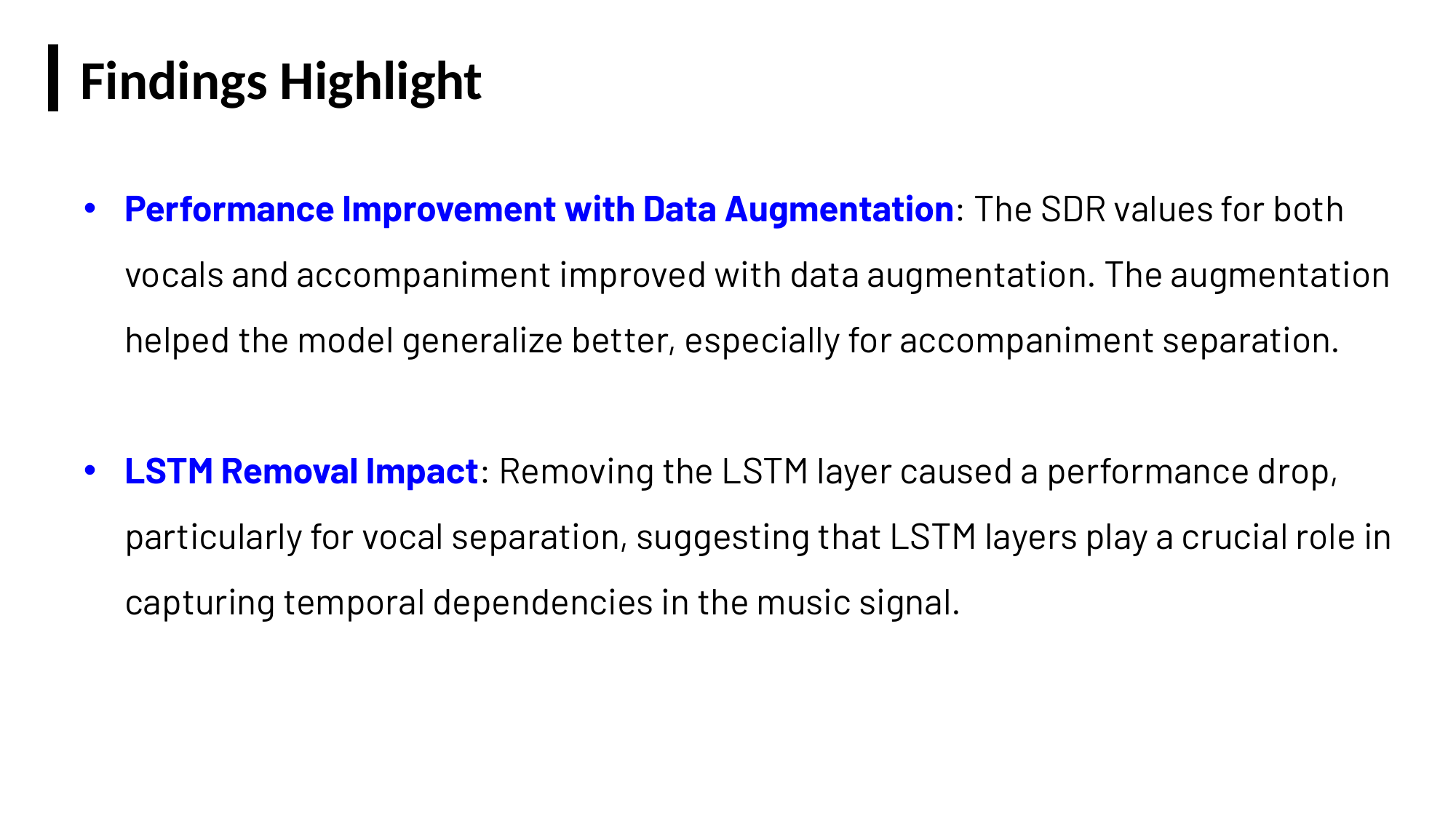

Findings Highlight

Performance Improvement with Data Augmentation: The SDR values for both vocals and accompaniment improved with data augmentation. The augmentation helped the model generalize better, especially for accompaniment separation.

LSTM Removal Impact: Removing the LSTM layer caused a performance drop, particularly for vocal separation, suggesting that LSTM layers play a crucial role in capturing temporal dependencies in the music signal.